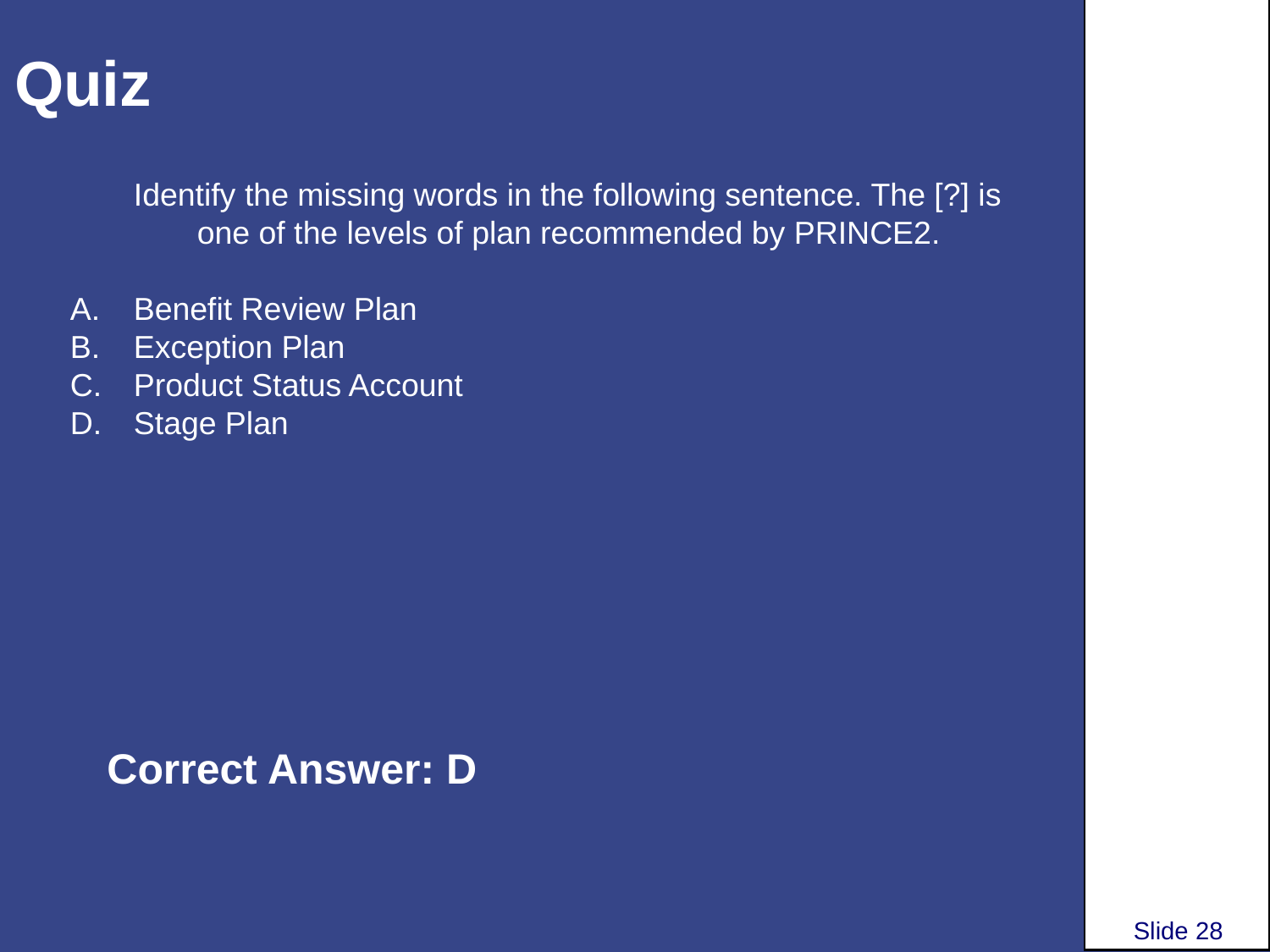

# Quiz
Identify the missing words in the following sentence. The [?] is one of the levels of plan recommended by PRINCE2.

Benefit Review Plan
Exception Plan
Product Status Account
Stage Plan

Correct Answer: D